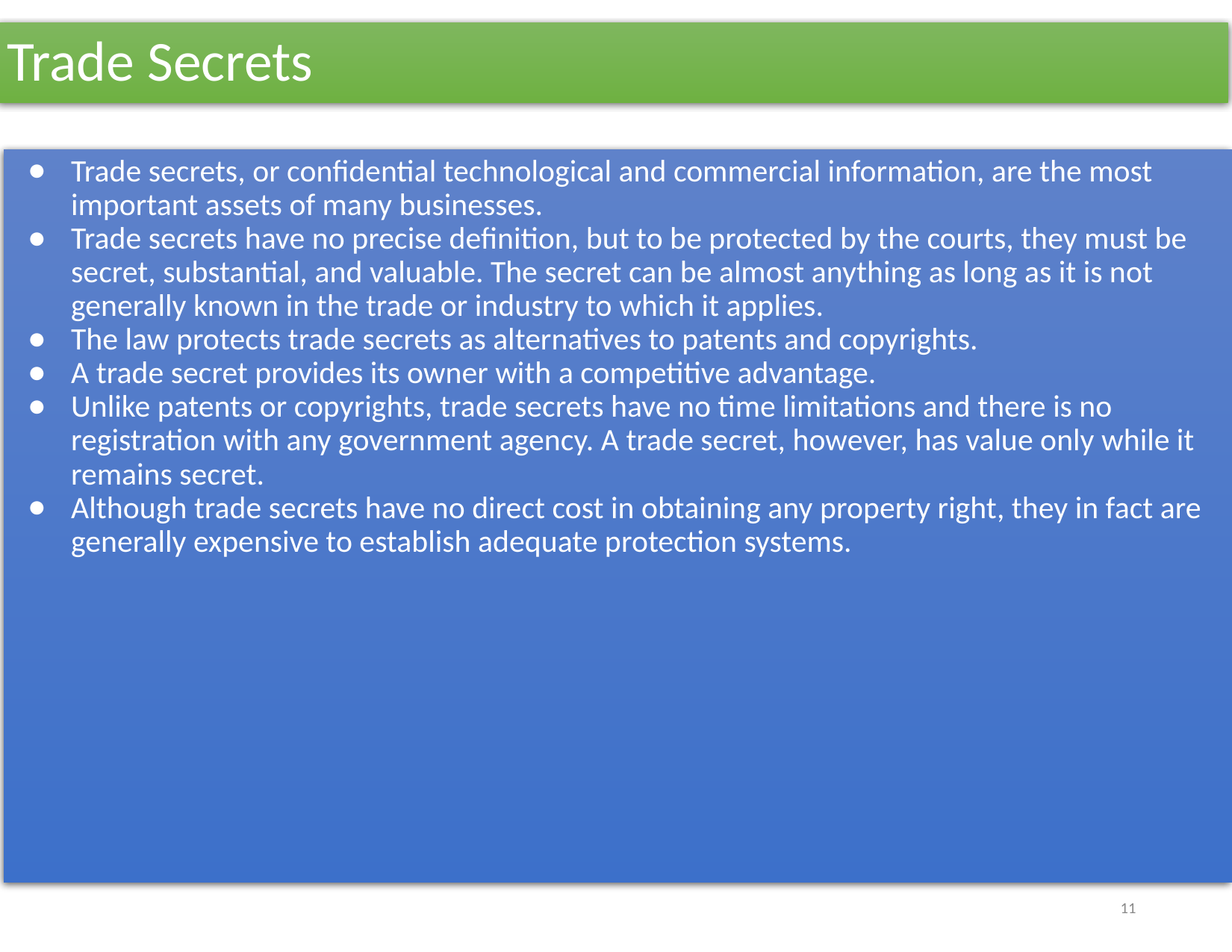

# Trade Secrets
Trade secrets, or confidential technological and commercial information, are the most important assets of many businesses.
Trade secrets have no precise definition, but to be protected by the courts, they must be secret, substantial, and valuable. The secret can be almost anything as long as it is not generally known in the trade or industry to which it applies.
The law protects trade secrets as alternatives to patents and copyrights.
A trade secret provides its owner with a competitive advantage.
Unlike patents or copyrights, trade secrets have no time limitations and there is no registration with any government agency. A trade secret, however, has value only while it remains secret.
Although trade secrets have no direct cost in obtaining any property right, they in fact are generally expensive to establish adequate protection systems.
11